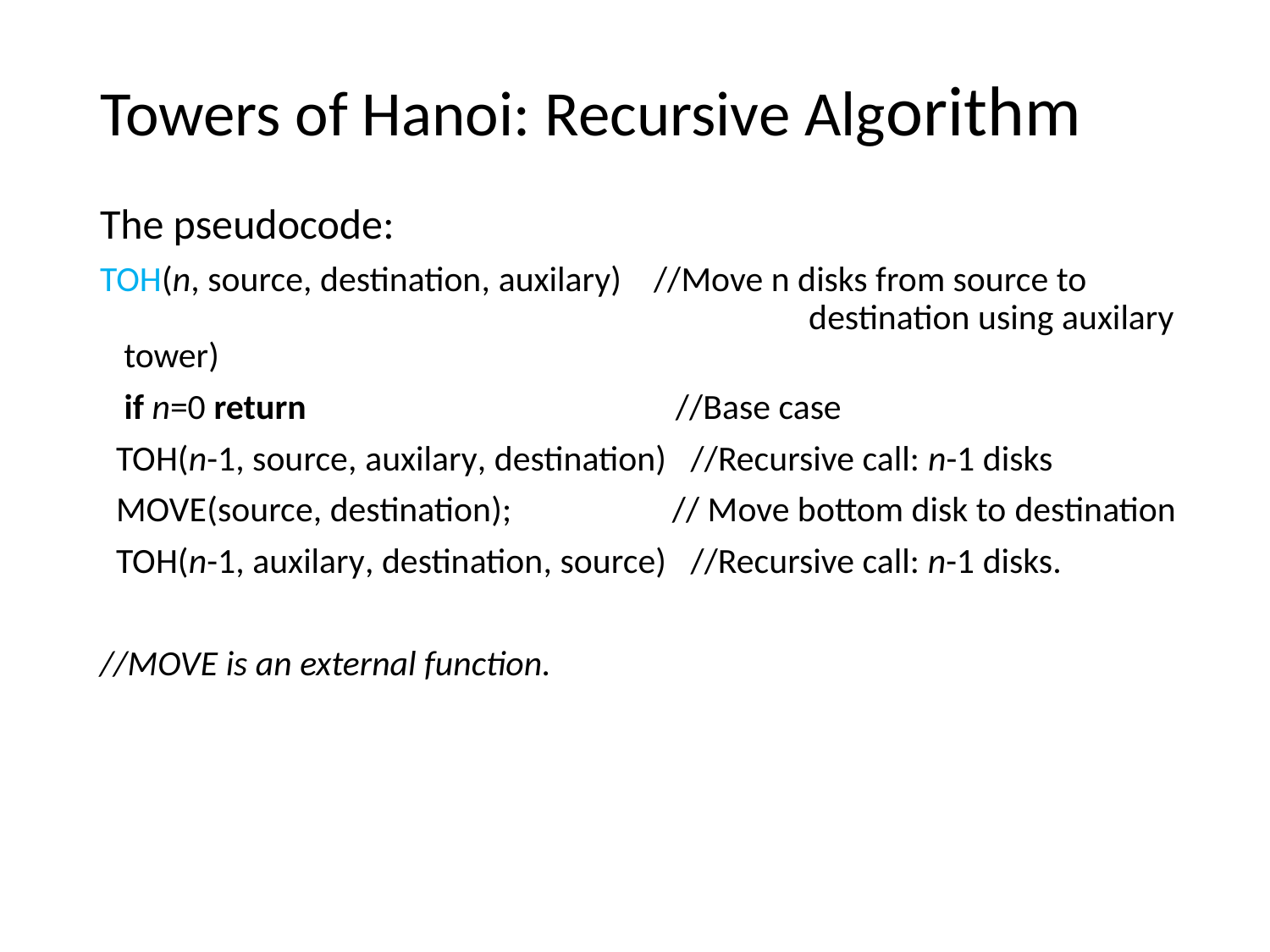

# Towers of Hanoi: Recursive Algorithm
The pseudocode:
TOH(n, source, destination, auxilary)    //Move n disks from source to 					                      destination using auxilary tower)
   if n=0 return                                              //Base case
  TOH(n-1, source, auxilary, destination)   //Recursive call: n-1 disks
  MOVE(source, destination);                    // Move bottom disk to destination
  TOH(n-1, auxilary, destination, source)   //Recursive call: n-1 disks.

//MOVE is an external function.